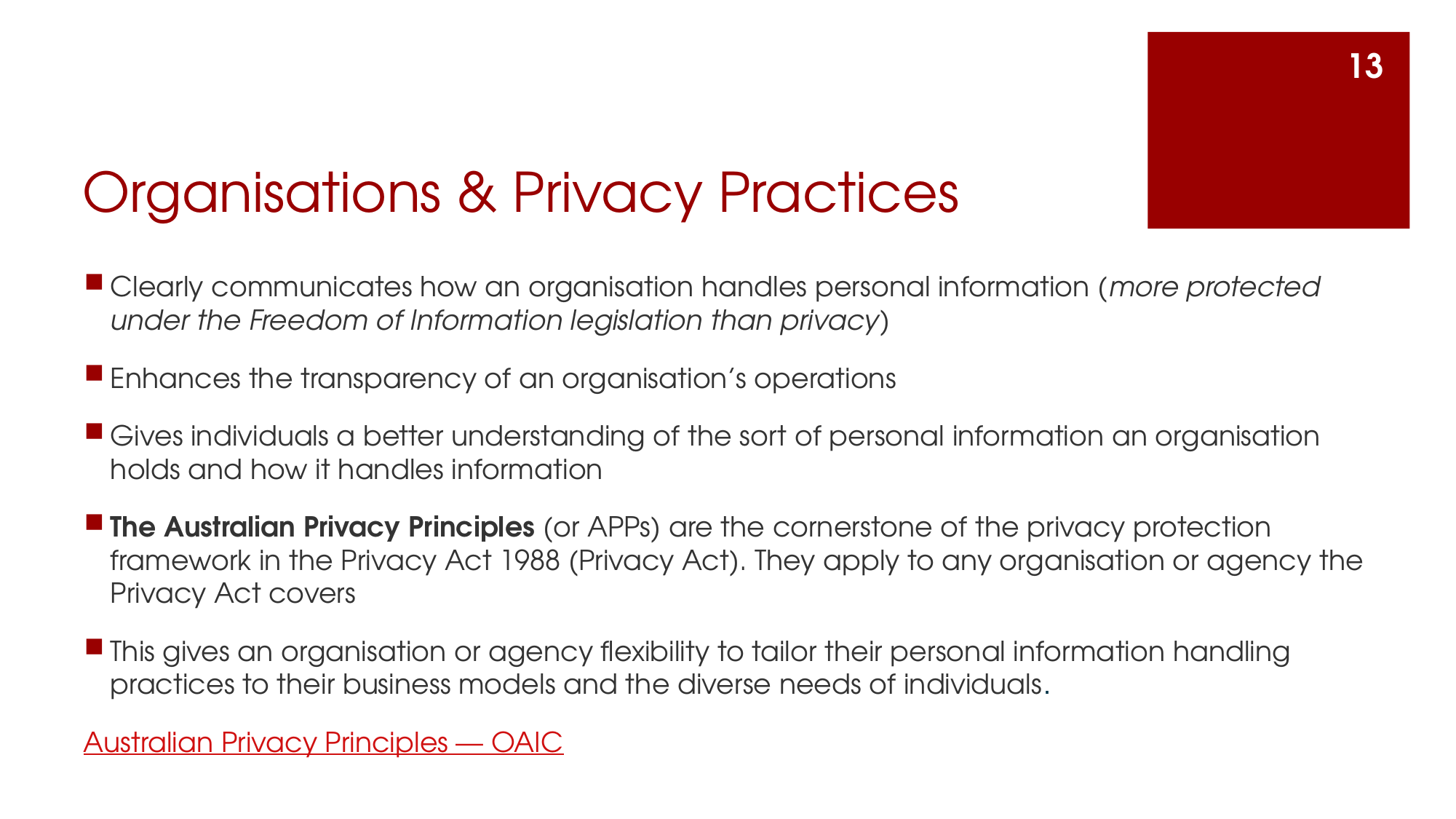

13
# Organisations & Privacy Practices
Clearly communicates how an organisation handles personal information (more protected under the Freedom of Information legislation than privacy)
Enhances the transparency of an organisation’s operations
Gives individuals a better understanding of the sort of personal information an organisation holds and how it handles information
The Australian Privacy Principles (or APPs) are the cornerstone of the privacy protection framework in the Privacy Act 1988 (Privacy Act). They apply to any organisation or agency the Privacy Act covers
This gives an organisation or agency flexibility to tailor their personal information handling practices to their business models and the diverse needs of individuals.
Australian Privacy Principles — OAIC